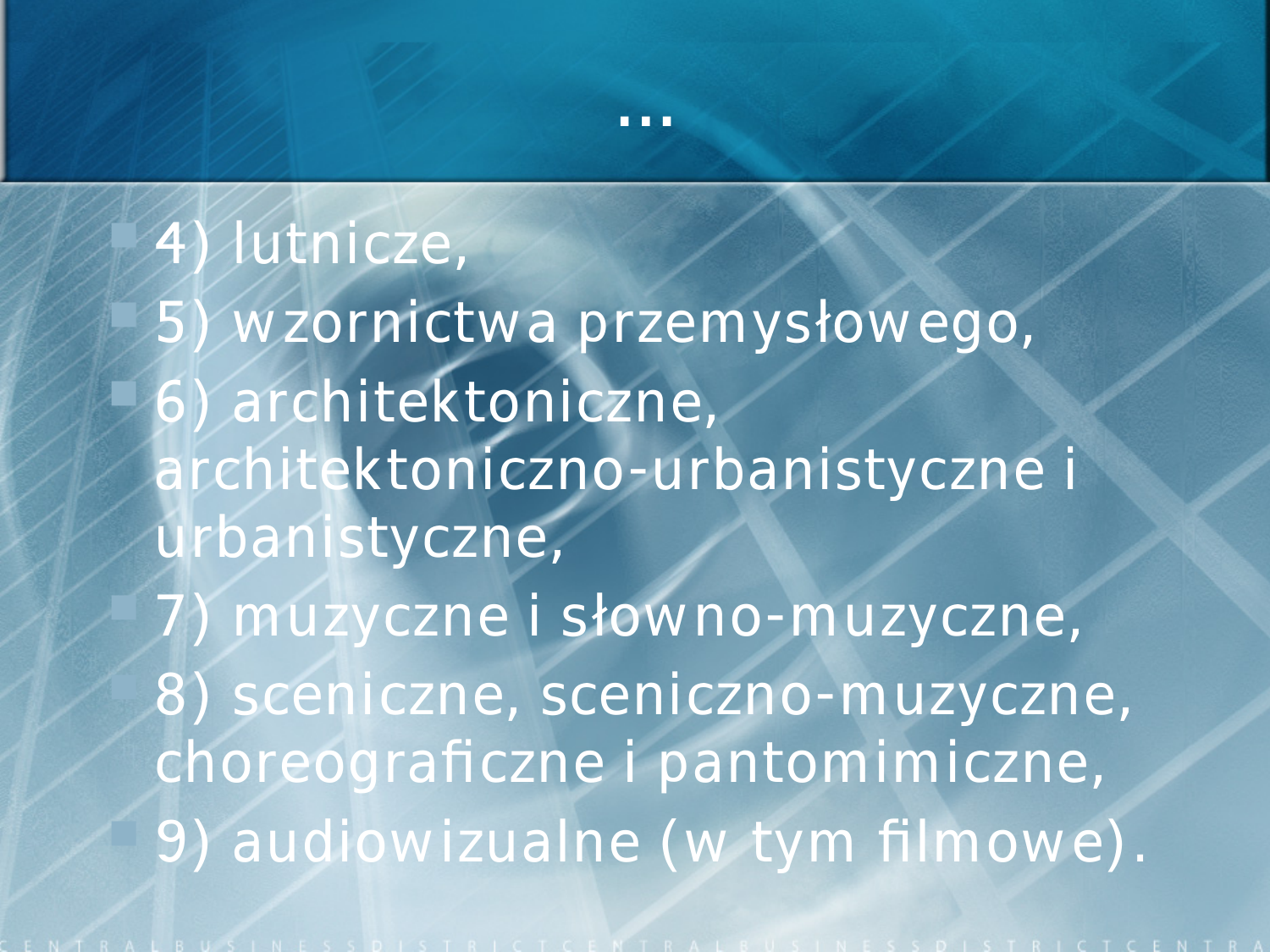

# …
4) lutnicze,
5) wzornictwa przemysłowego,
6) architektoniczne, architektoniczno-urbanistyczne i urbanistyczne,
7) muzyczne i słowno-muzyczne,
8) sceniczne, sceniczno-muzyczne, choreograficzne i pantomimiczne,
9) audiowizualne (w tym filmowe).